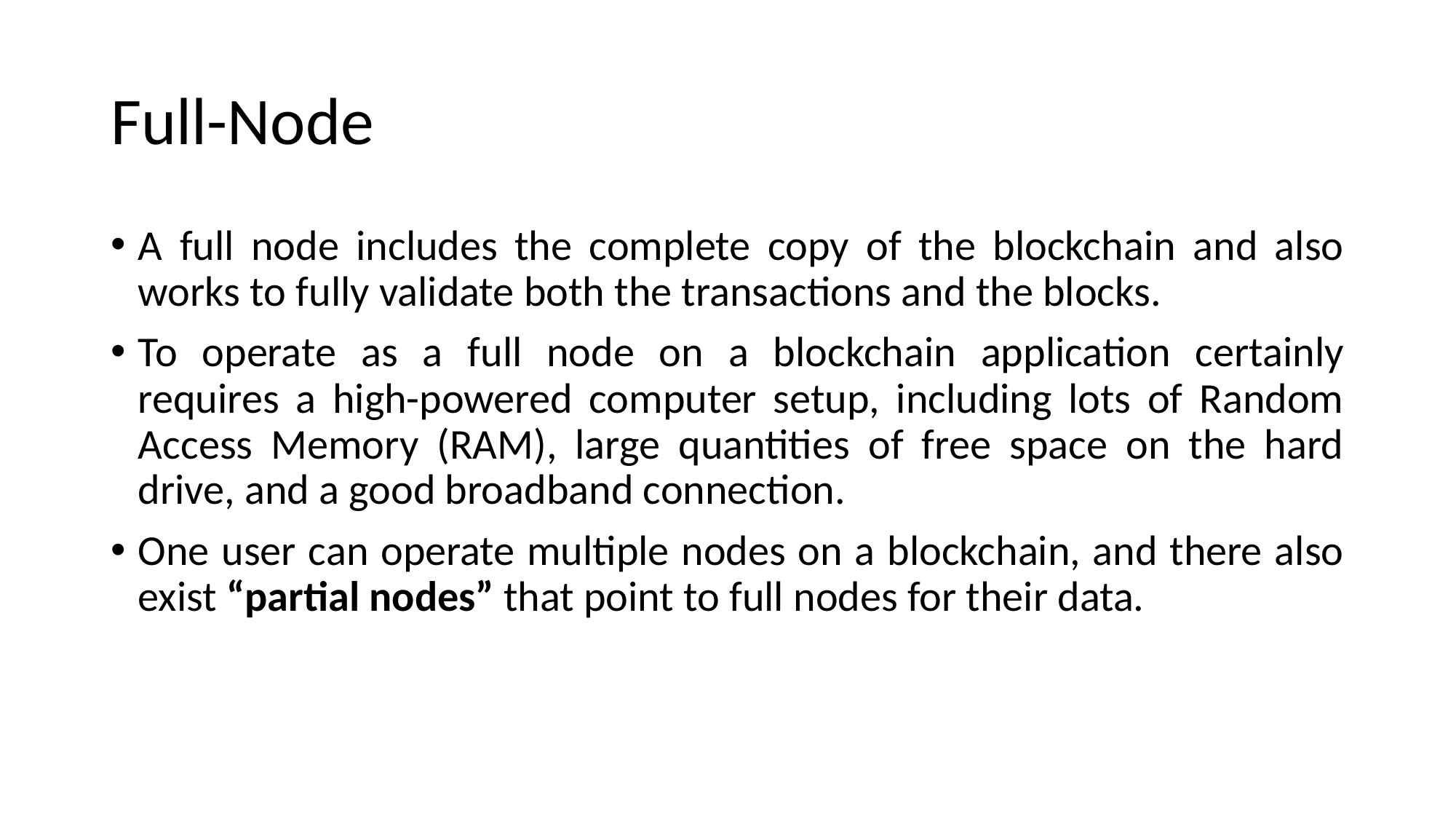

# Full-Node
A full node includes the complete copy of the blockchain and also works to fully validate both the transactions and the blocks.
To operate as a full node on a blockchain application certainly requires a high-powered computer setup, including lots of Random Access Memory (RAM), large quantities of free space on the hard drive, and a good broadband connection.
One user can operate multiple nodes on a blockchain, and there also exist “partial nodes” that point to full nodes for their data.